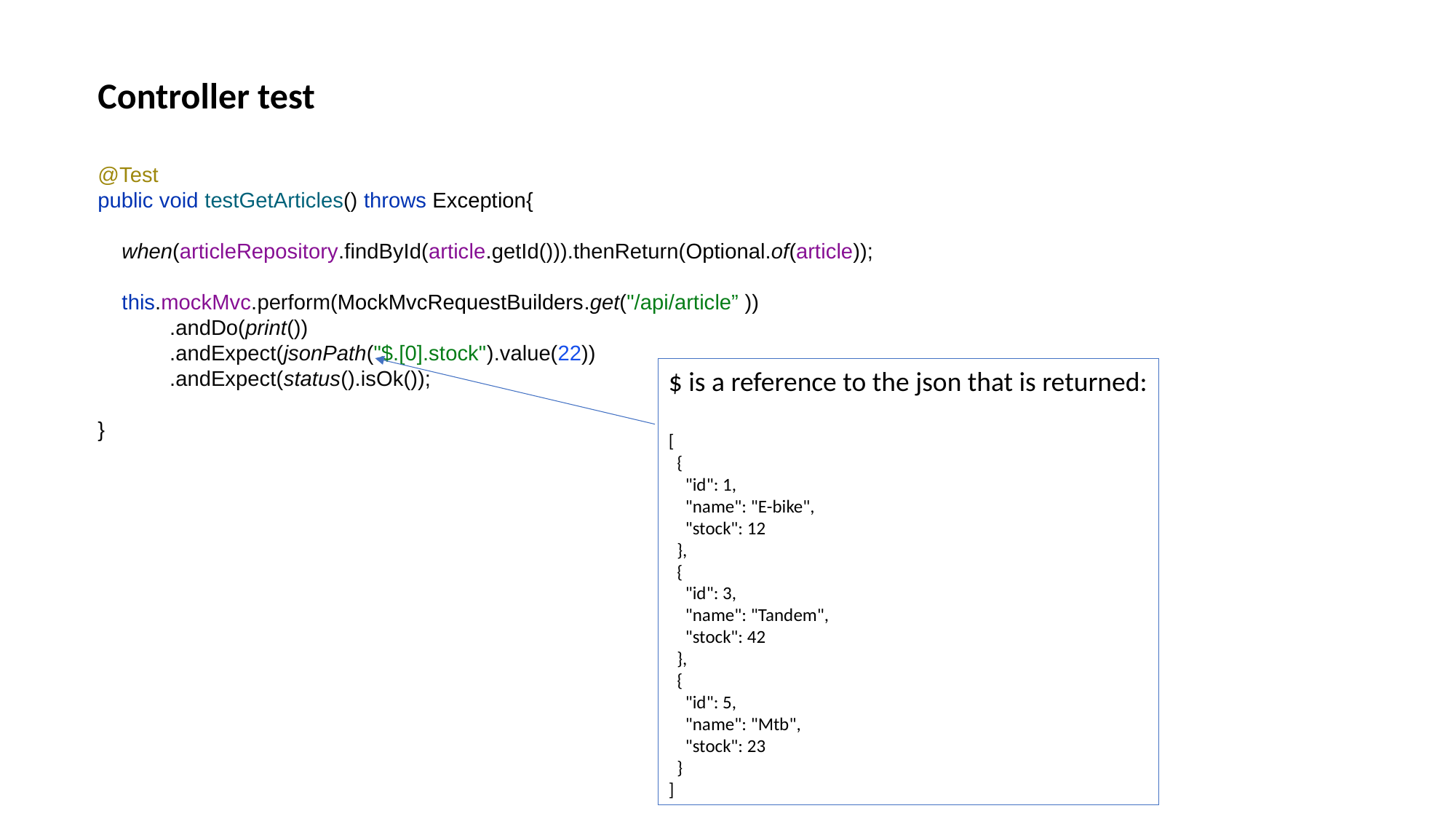

Controller test
@Test
public void testGetArticles() throws Exception{
    when(articleRepository.findById(article.getId())).thenReturn(Optional.of(article));
    this.mockMvc.perform(MockMvcRequestBuilders.get("/api/article” ))
            .andDo(print())
            .andExpect(jsonPath("$.[0].stock").value(22))
            .andExpect(status().isOk());
}
$ is a reference to the json that is returned:

[
  {
    "id": 1,
    "name": "E-bike",
    "stock": 12
  },
  {
    "id": 3,
    "name": "Tandem",
    "stock": 42
  },
  {
    "id": 5,
    "name": "Mtb",
    "stock": 23
  }
]